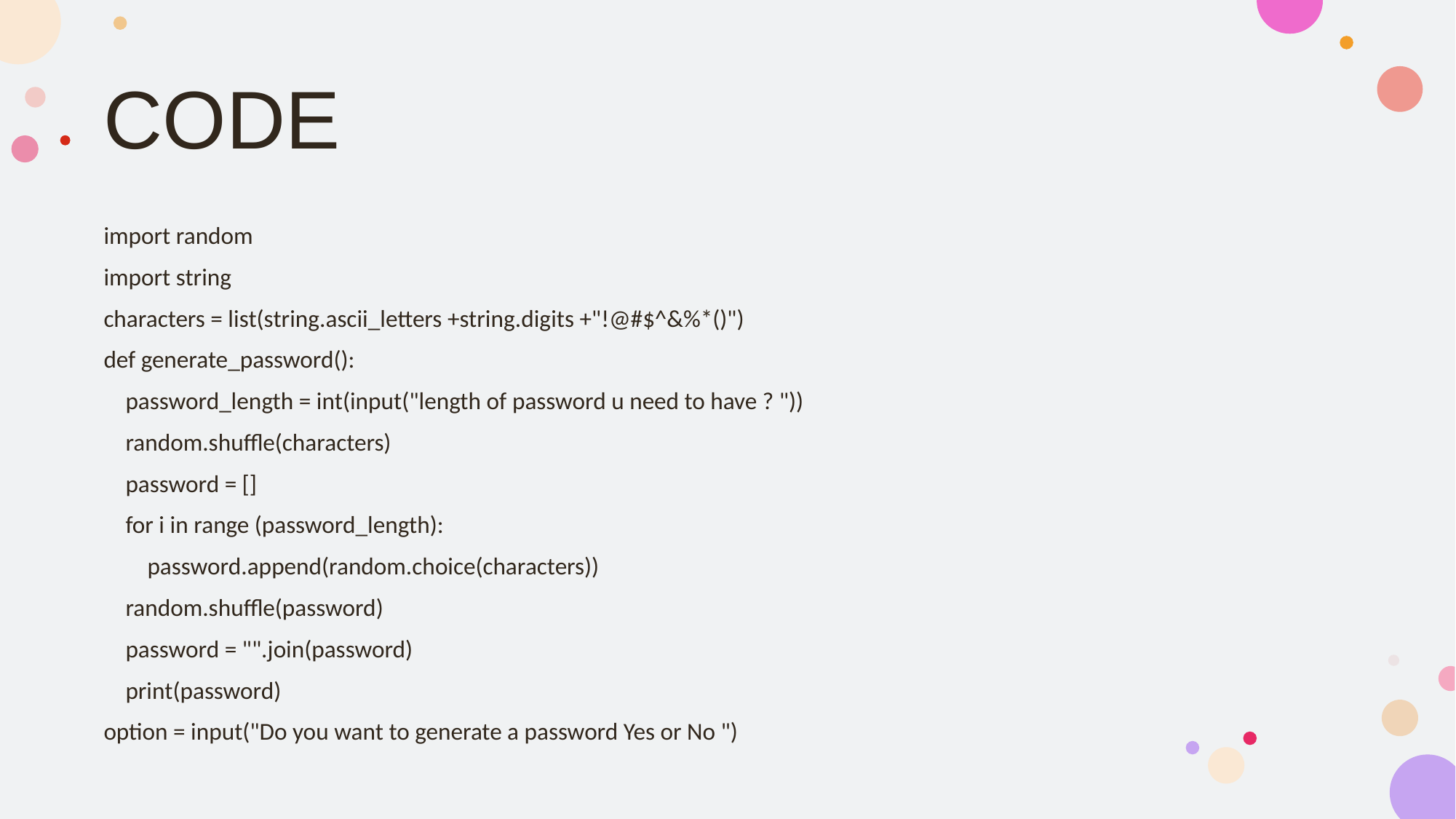

# CODE
import random
import string
characters = list(string.ascii_letters +string.digits +"!@#$^&%*()")
def generate_password():
    password_length = int(input("length of password u need to have ? "))
    random.shuffle(characters)
    password = []
    for i in range (password_length):
        password.append(random.choice(characters))
    random.shuffle(password)
    password = "".join(password)
    print(password)
option = input("Do you want to generate a password Yes or No ")